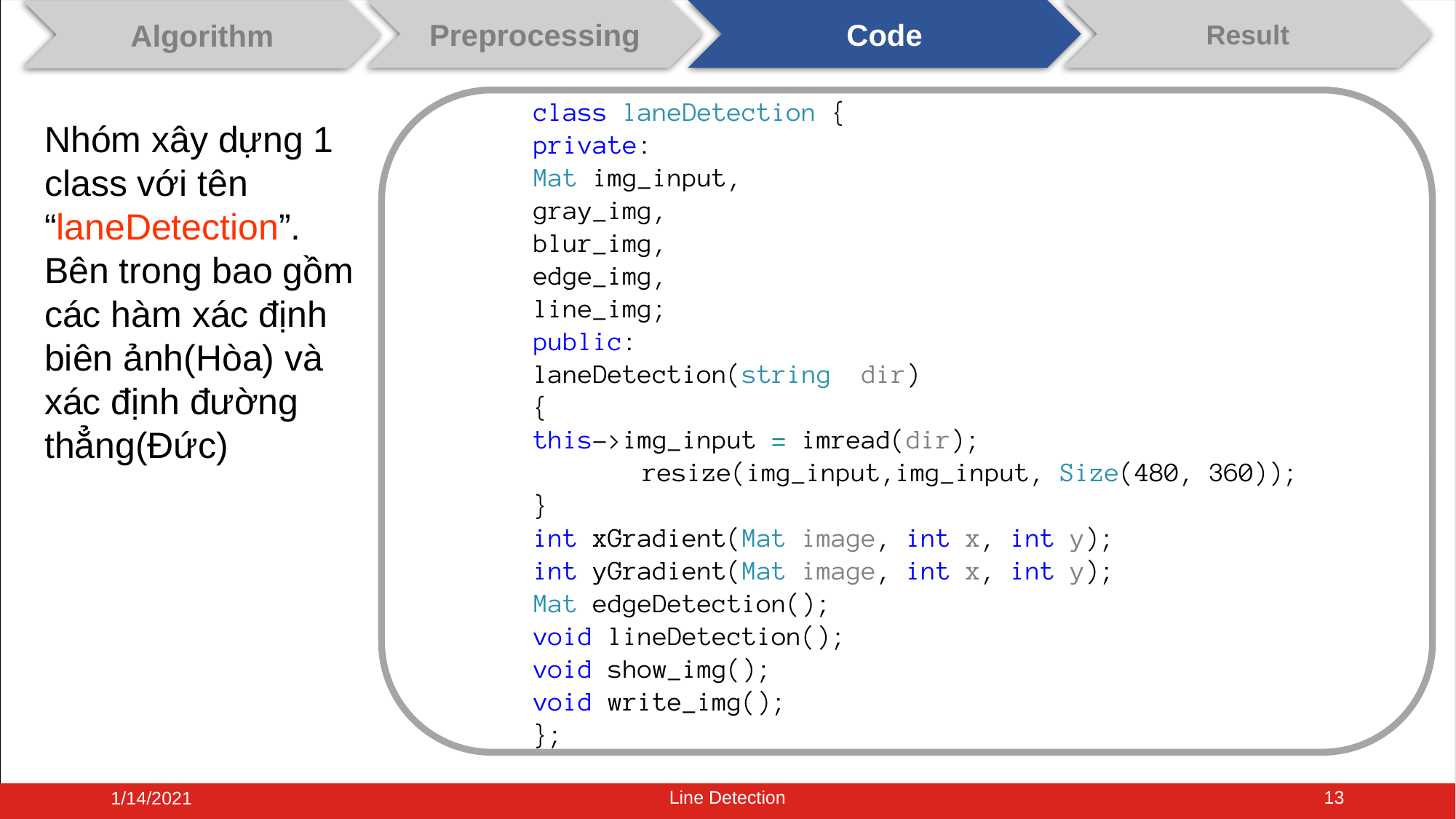

Preprocessing
Code
Result
Algorithm
	class laneDetection {
	private:
	Mat img_input,
	gray_img,
	blur_img,
	edge_img,
	line_img;
	public:
	laneDetection(string  dir)
	{
	this->img_input = imread(dir);
        	resize(img_input,img_input, Size(480, 360));
	}
	int xGradient(Mat image, int x, int y);
	int yGradient(Mat image, int x, int y);
	Mat edgeDetection();
	void lineDetection();
    	void show_img();
    	void write_img();
	};
Nhóm xây dựng 1 class với tên “laneDetection”. Bên trong bao gồm các hàm xác định biên ảnh(Hòa) và xác định đường thẳng(Đức)

13
Line Detection
1/14/2021